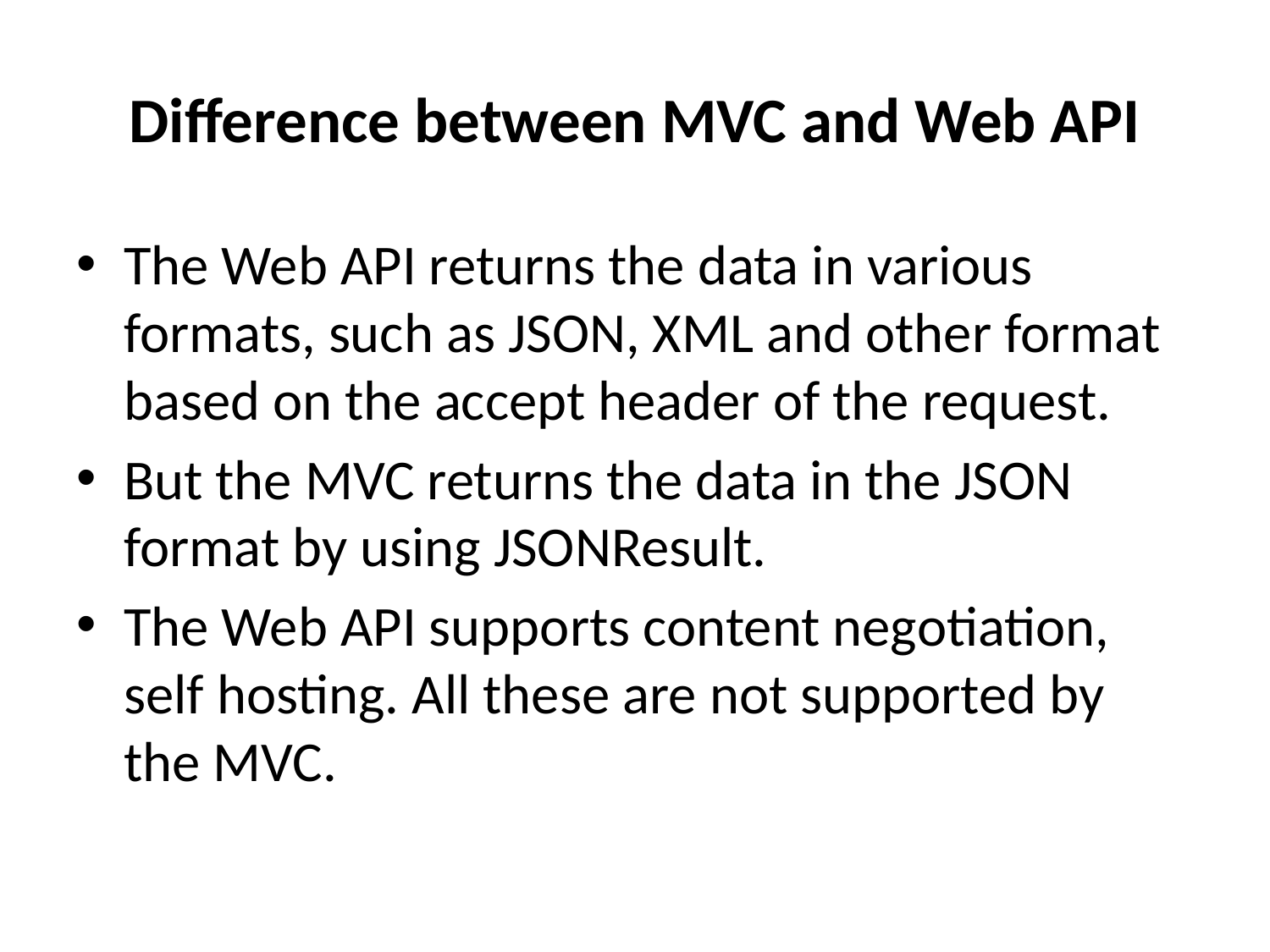

# Difference between MVC and Web API
The Web API returns the data in various formats, such as JSON, XML and other format based on the accept header of the request.
But the MVC returns the data in the JSON format by using JSONResult.
The Web API supports content negotiation, self hosting. All these are not supported by the MVC.